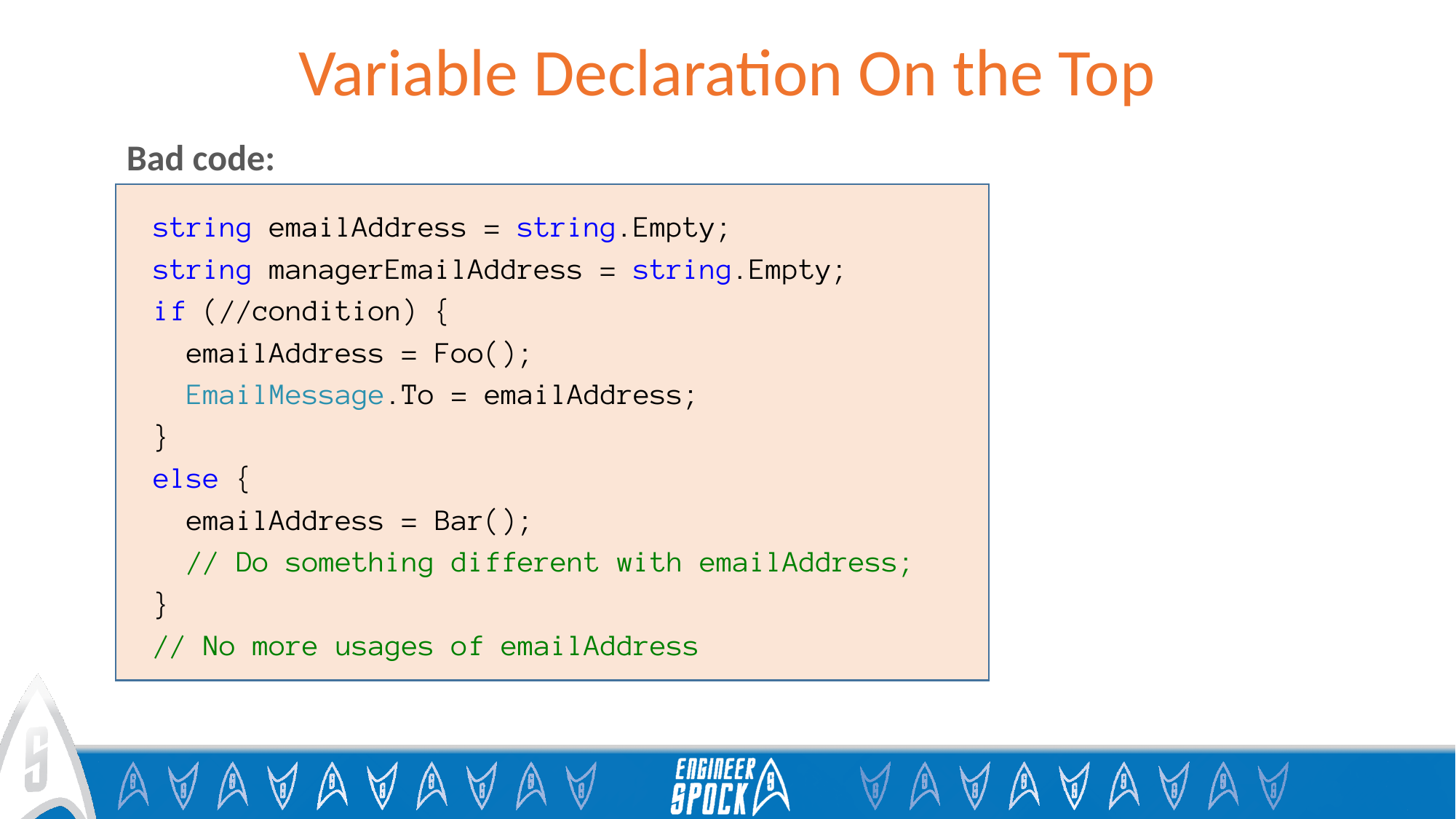

# Variable Declaration On the Top
Bad code:

string emailAddress = string.Empty;
string managerEmailAddress = string.Empty;
if (//condition) {
  emailAddress = Foo();
  EmailMessage.To = emailAddress;
}
else {
  emailAddress = Bar();
  // Do something different with emailAddress;
}
// No more usages of emailAddress